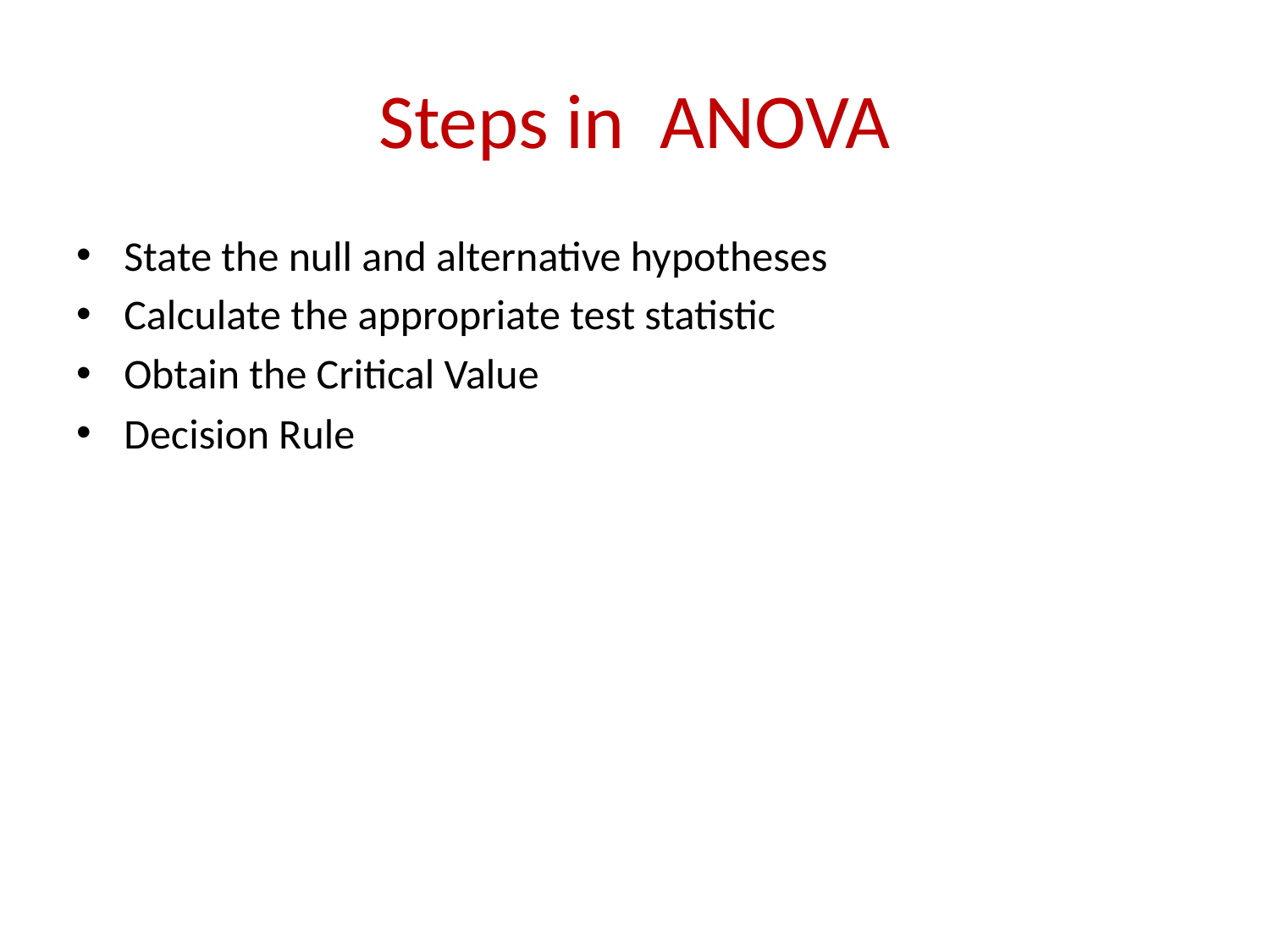

# Steps in  ANOVA
State the null and alternative hypotheses
Calculate the appropriate test statistic
Obtain the Critical Value
Decision Rule